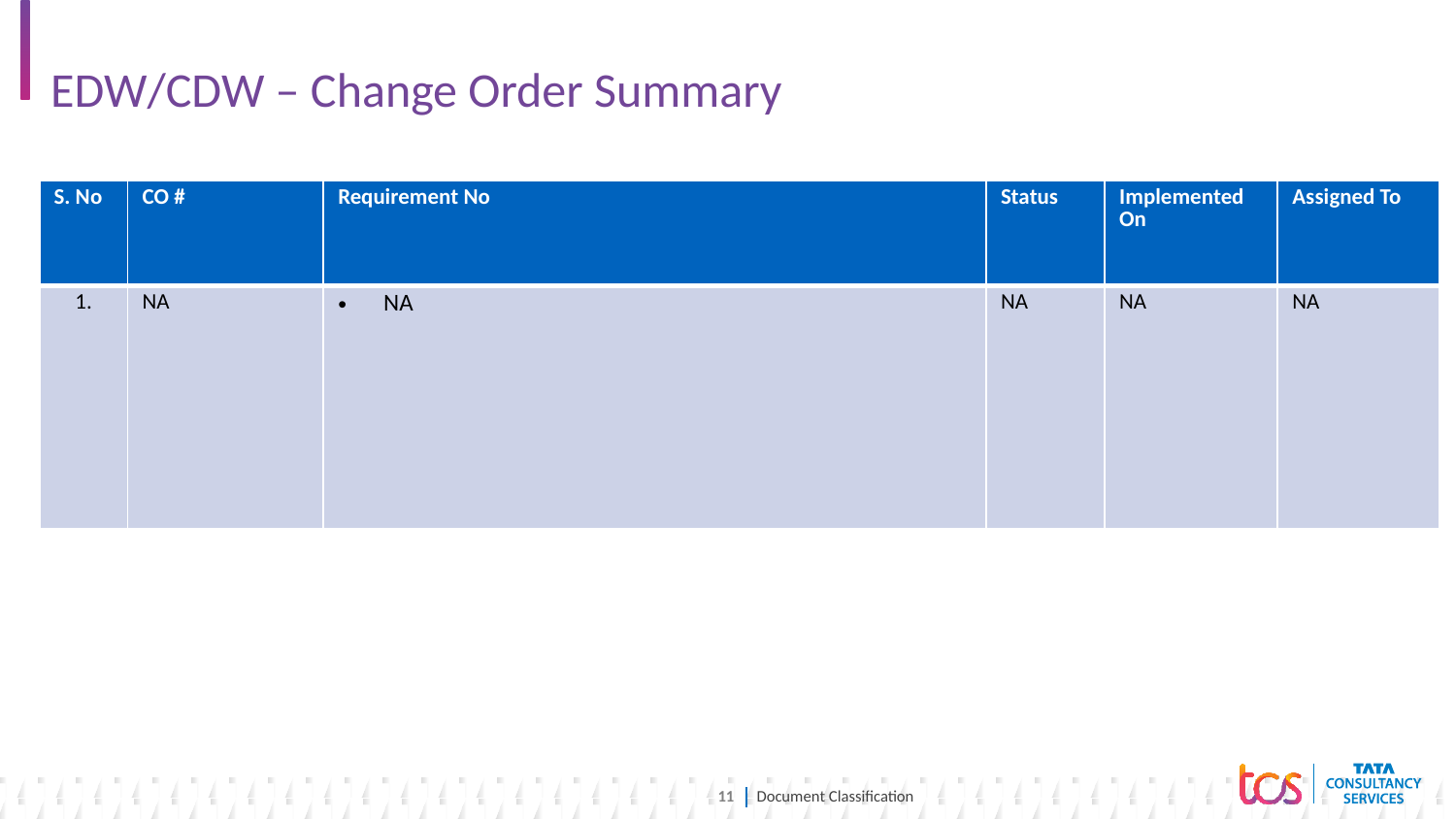

# EDW/CDW – Change Order Summary
| S. No​ | CO # ​ | Requirement No​ | Status​ | Implemented On | Assigned To |
| --- | --- | --- | --- | --- | --- |
| 1. | NA | NA | NA | NA | NA |

### Chart

| Category |
|---|